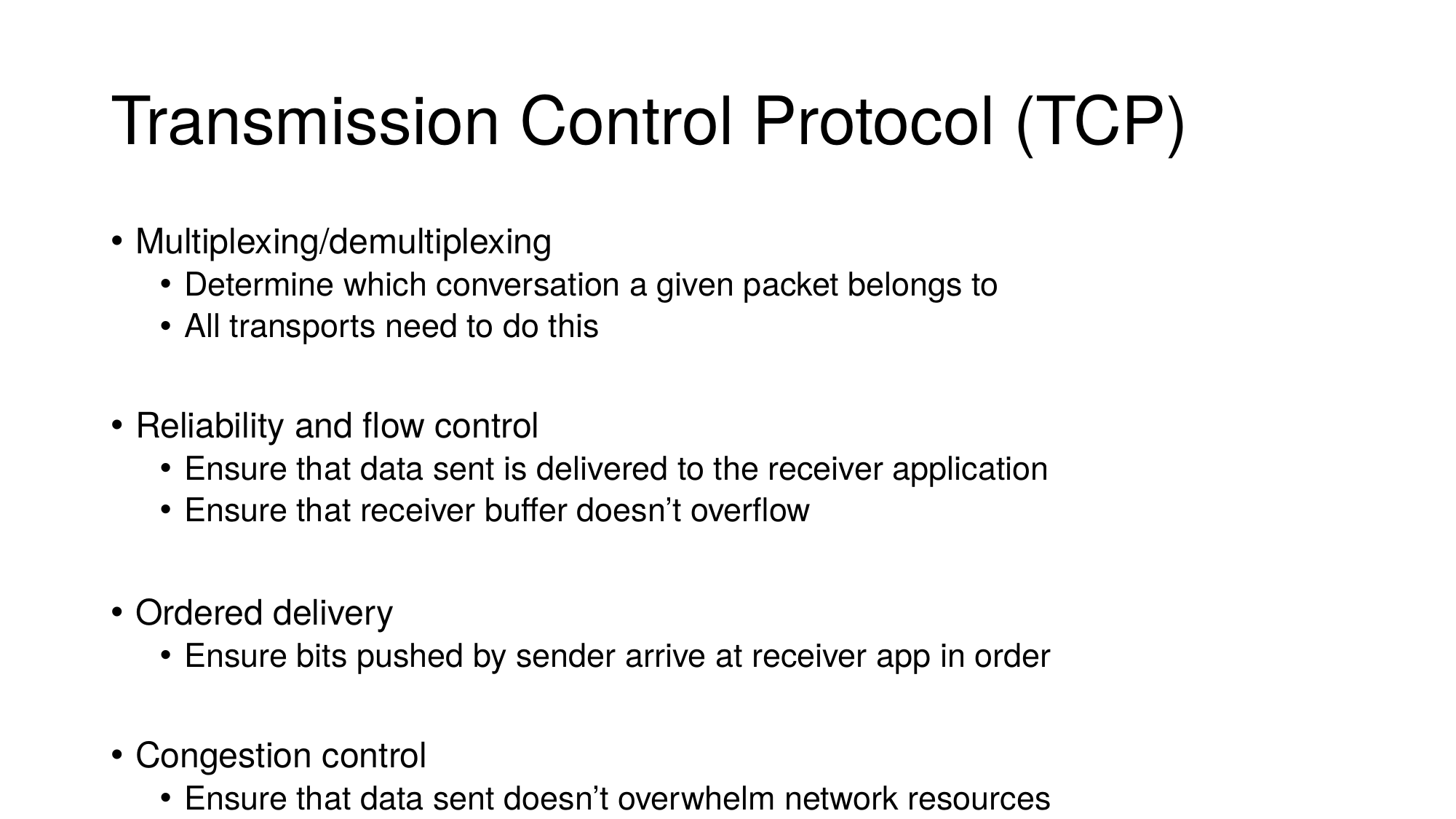

# Transmission Control Protocol (TCP)
Multiplexing/demultiplexing
Determine which conversation a given packet belongs to
All transports need to do this

Reliability and flow control
Ensure that data sent is delivered to the receiver application
Ensure that receiver buffer doesn’t overflow

Ordered delivery
Ensure bits pushed by sender arrive at receiver app in order

Congestion control
Ensure that data sent doesn’t overwhelm network resources